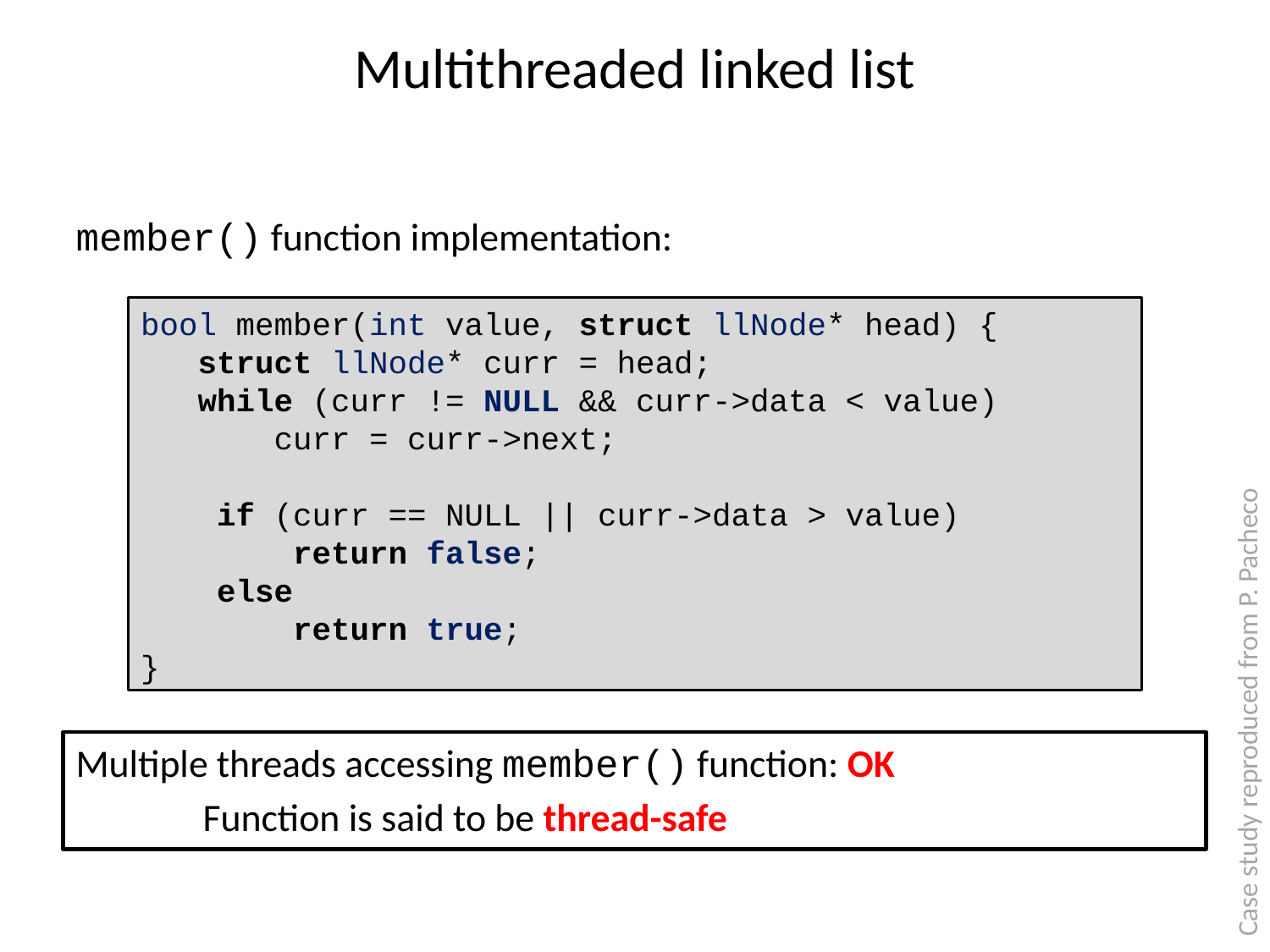

# Multithreaded linked list
member() function implementation:
bool member(int value, struct llNode* head) {
   struct llNode* curr = head;
   while (curr != NULL && curr->data < value)
       curr = curr->next;

    if (curr == NULL || curr->data > value)
        return false;
    else
        return true;
}
Case study reproduced from P. Pacheco
Multiple threads accessing member() function: OK
	Function is said to be thread-safe